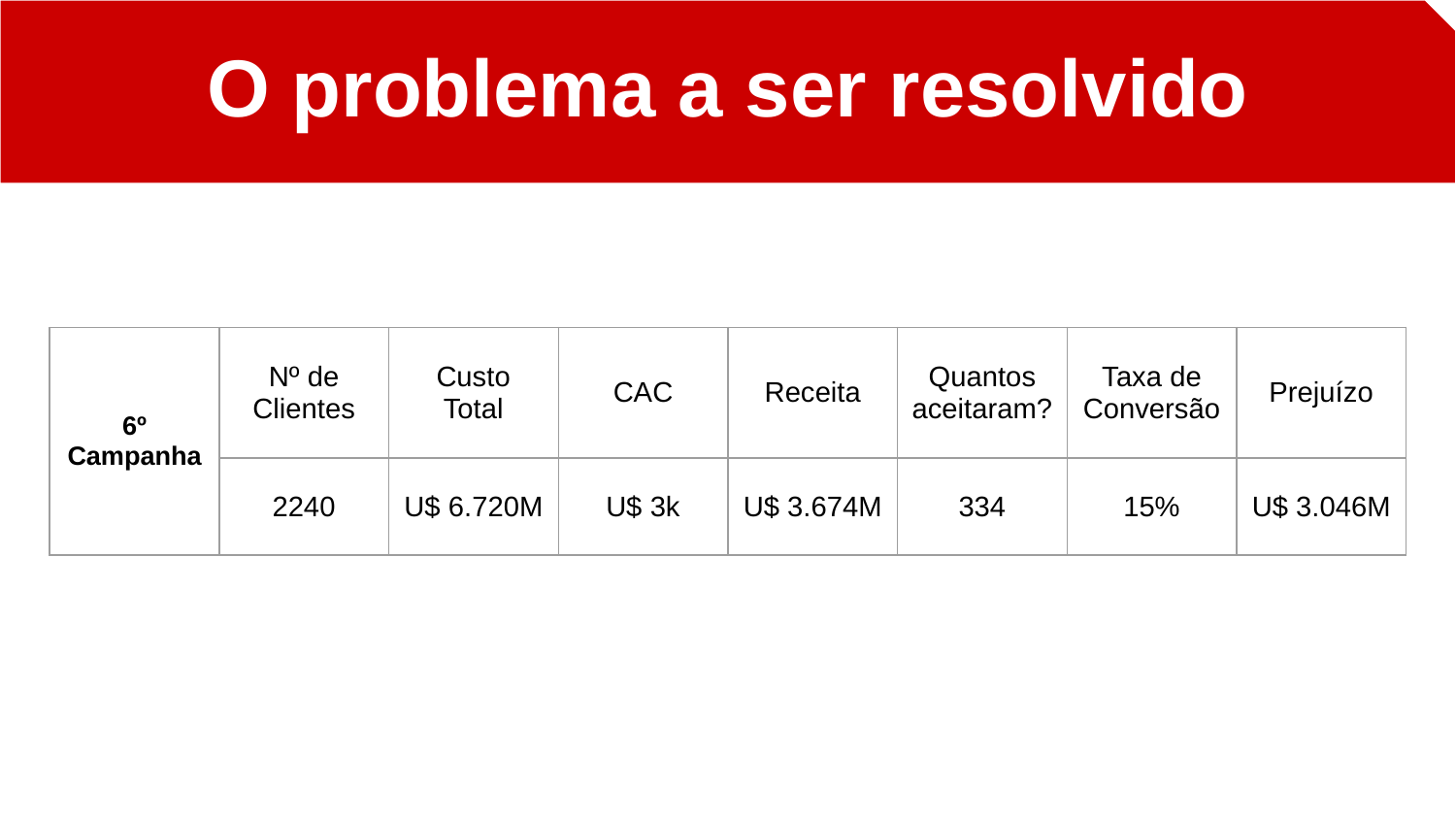

O problema a ser resolvido

#
| 6º Campanha | Nº de Clientes | Custo Total | CAC | Receita | Quantos aceitaram? | Taxa de Conversão | Prejuízo |
| --- | --- | --- | --- | --- | --- | --- | --- |
|  | 2240 | U$ 6.720M | U$ 3k | U$ 3.674M | 334 | 15% | U$ 3.046M |